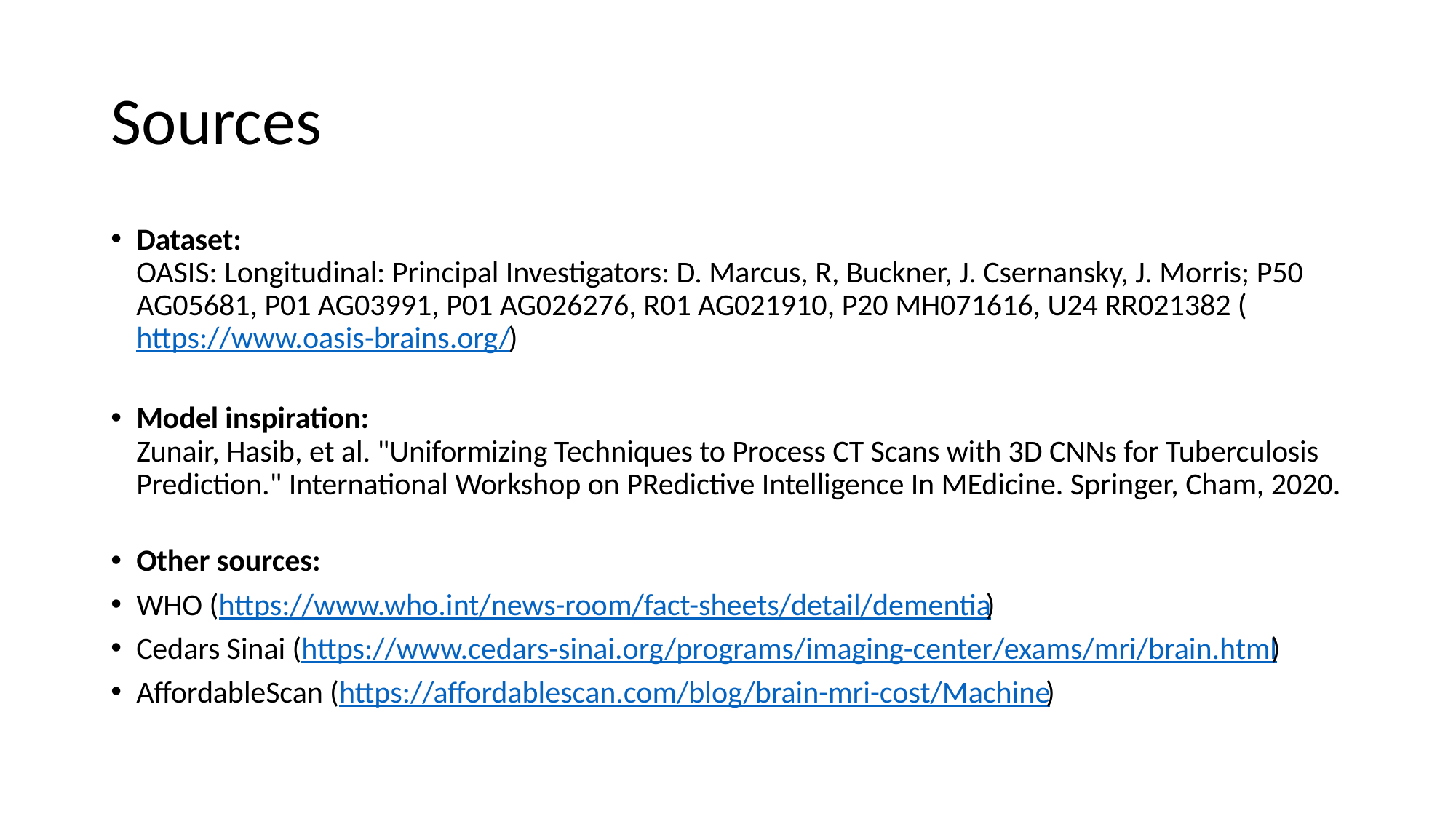

# Sources
Dataset:
OASIS: Longitudinal: Principal Investigators: D. Marcus, R, Buckner, J. Csernansky, J. Morris; P50 AG05681, P01 AG03991, P01 AG026276, R01 AG021910, P20 MH071616, U24 RR021382 (https://www.oasis-brains.org/)
Model inspiration:
Zunair, Hasib, et al. "Uniformizing Techniques to Process CT Scans with 3D CNNs for Tuberculosis Prediction." International Workshop on PRedictive Intelligence In MEdicine. Springer, Cham, 2020.
Other sources:
WHO (https://www.who.int/news-room/fact-sheets/detail/dementia)
Cedars Sinai (https://www.cedars-sinai.org/programs/imaging-center/exams/mri/brain.html)
AffordableScan (https://affordablescan.com/blog/brain-mri-cost/Machine)